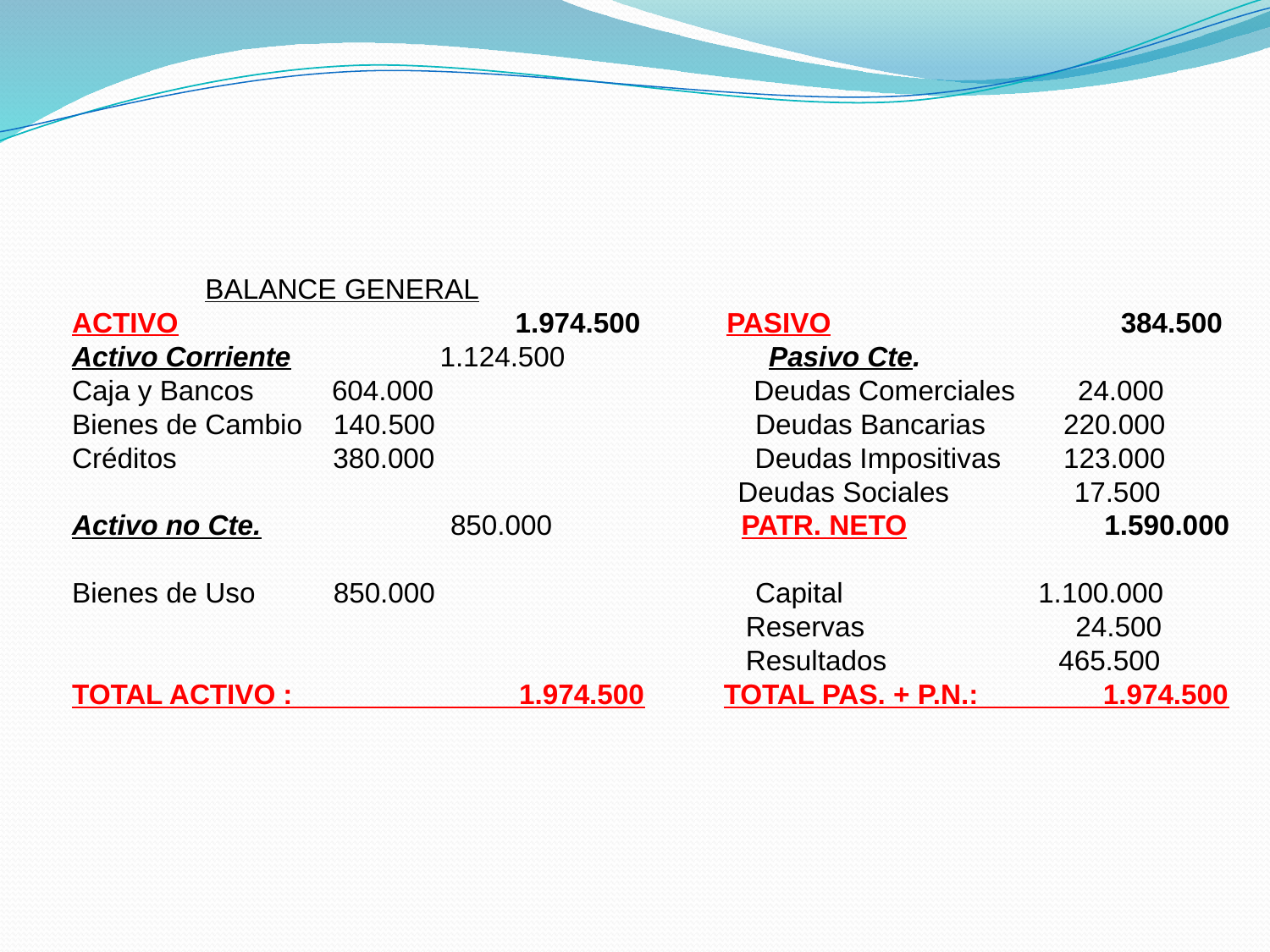

BALANCE GENERAL
ACTIVO                                           1.974.500           PASIVO                                     384.500
Activo Corriente                   1.124.500                          Pasivo Cte.
Caja y Bancos          604.000                                         Deudas Comerciales        24.000
Bienes de Cambio    140.500                                         Deudas Bancarias          220.000
Créditos                    380.000                                         Deudas Impositivas        123.000
                                                                                     Deudas Sociales                17.500
Activo no Cte.                        850.000                        PATR. NETO                         1.590.000
Bienes de Uso          850.000                                         Capital                         1.100.000
                                                                                      Reservas                           24.500
                                                                                      Resultados                      465.500
TOTAL ACTIVO :                             1.974.500          TOTAL PAS. + P.N.:                1.974.500